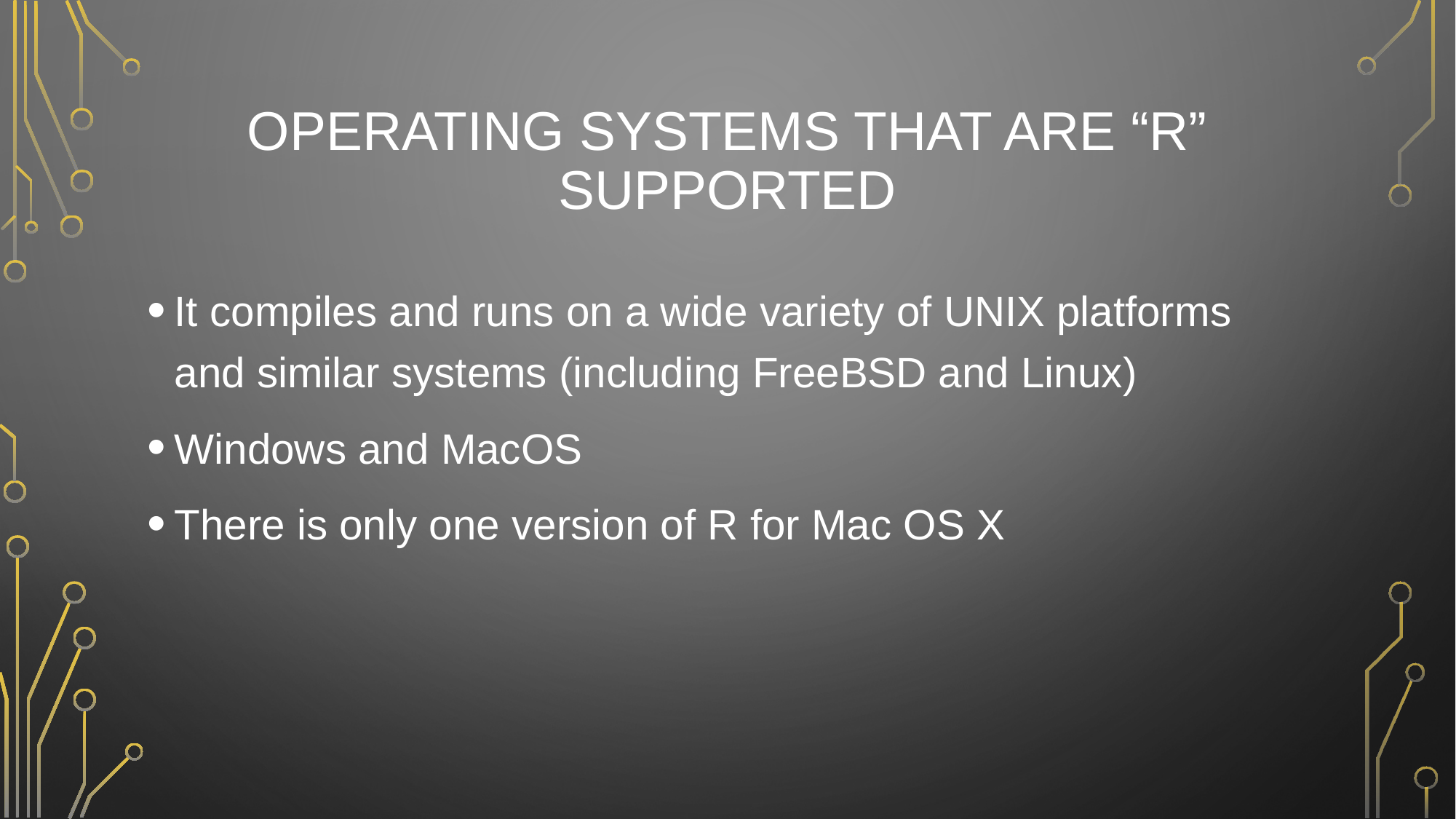

# Operating systems that are “r” supported
It compiles and runs on a wide variety of UNIX platforms and similar systems (including FreeBSD and Linux)
Windows and MacOS
There is only one version of R for Mac OS X